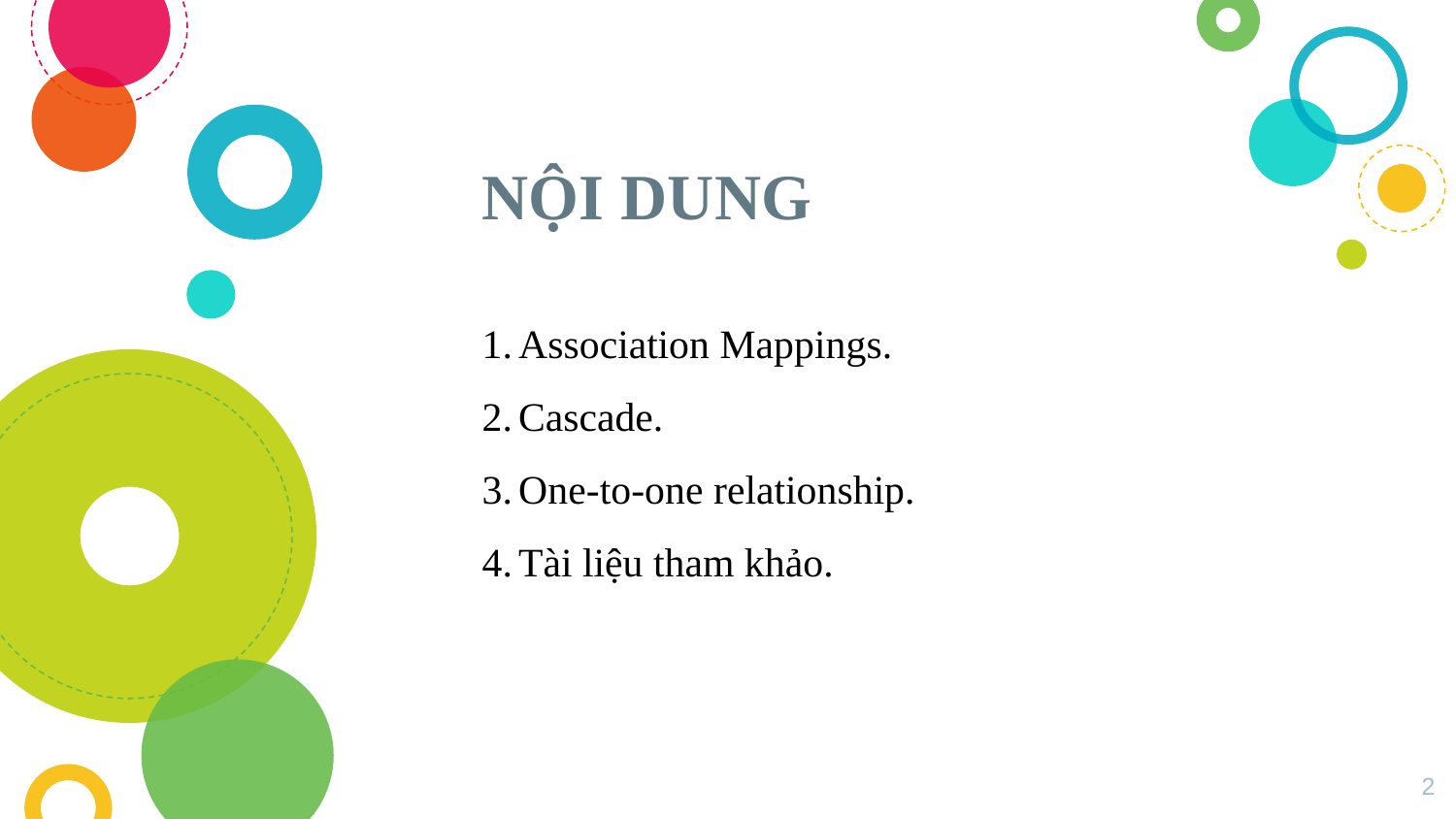

# NỘI DUNG
Association Mappings.
Cascade.
One-to-one relationship.
Tài liệu tham khảo.
2